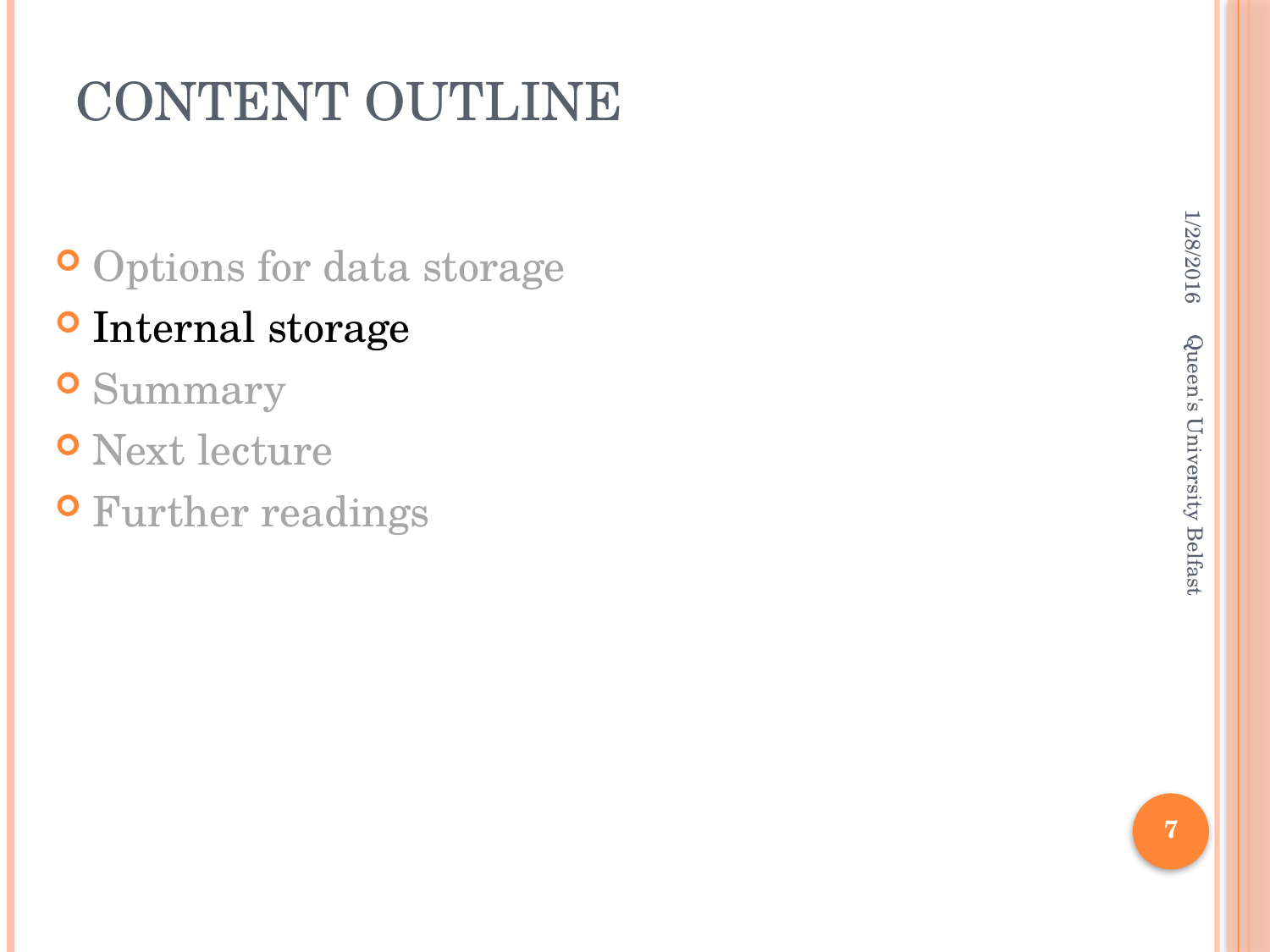

# Content outline
1/28/2016
Options for data storage
Internal storage
Summary
Next lecture
Further readings

Queen's University Belfast
7